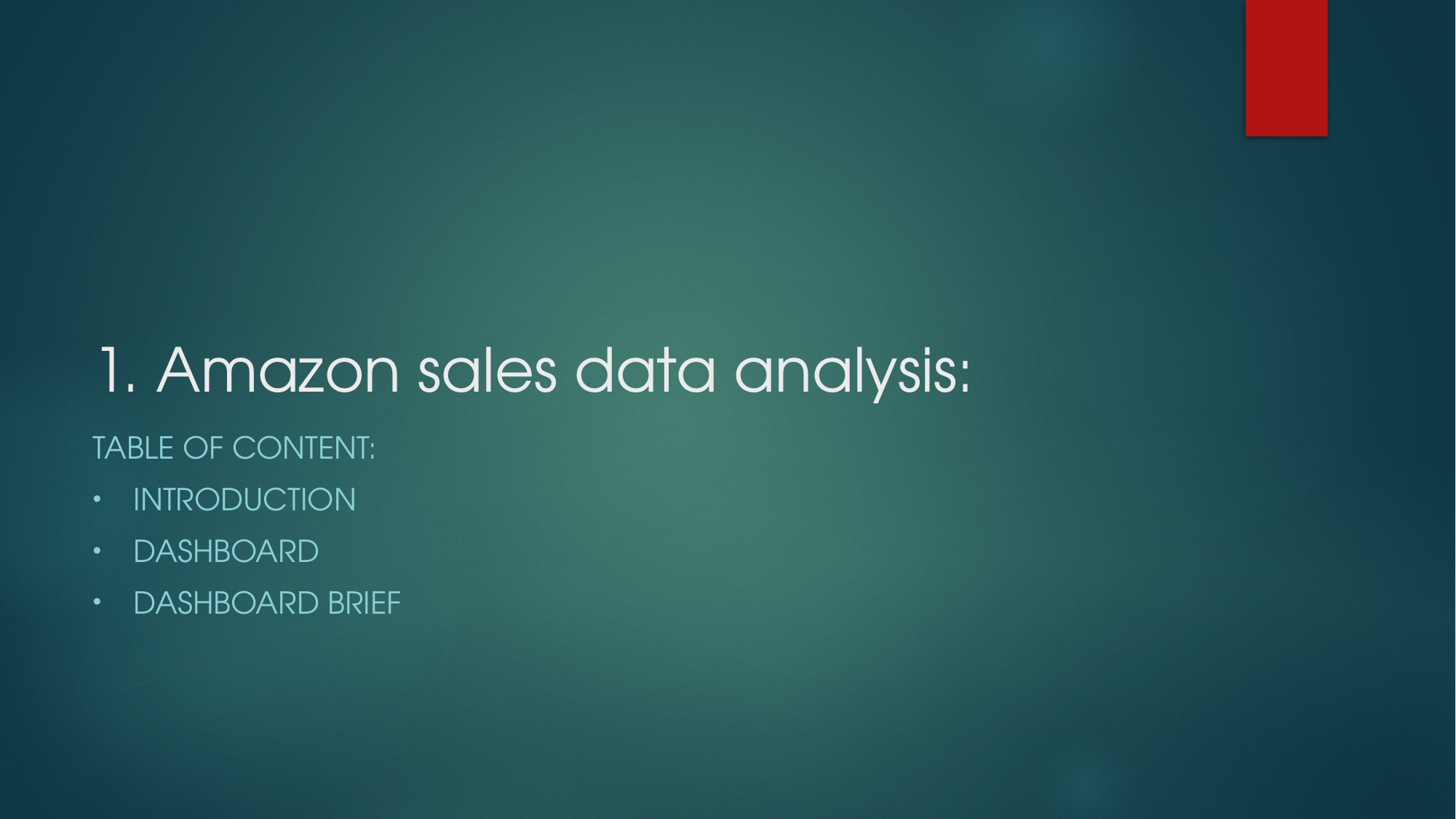

# 1. Amazon sales data analysis:
Table of content:
Introduction
Dashboard
Dashboard Brief